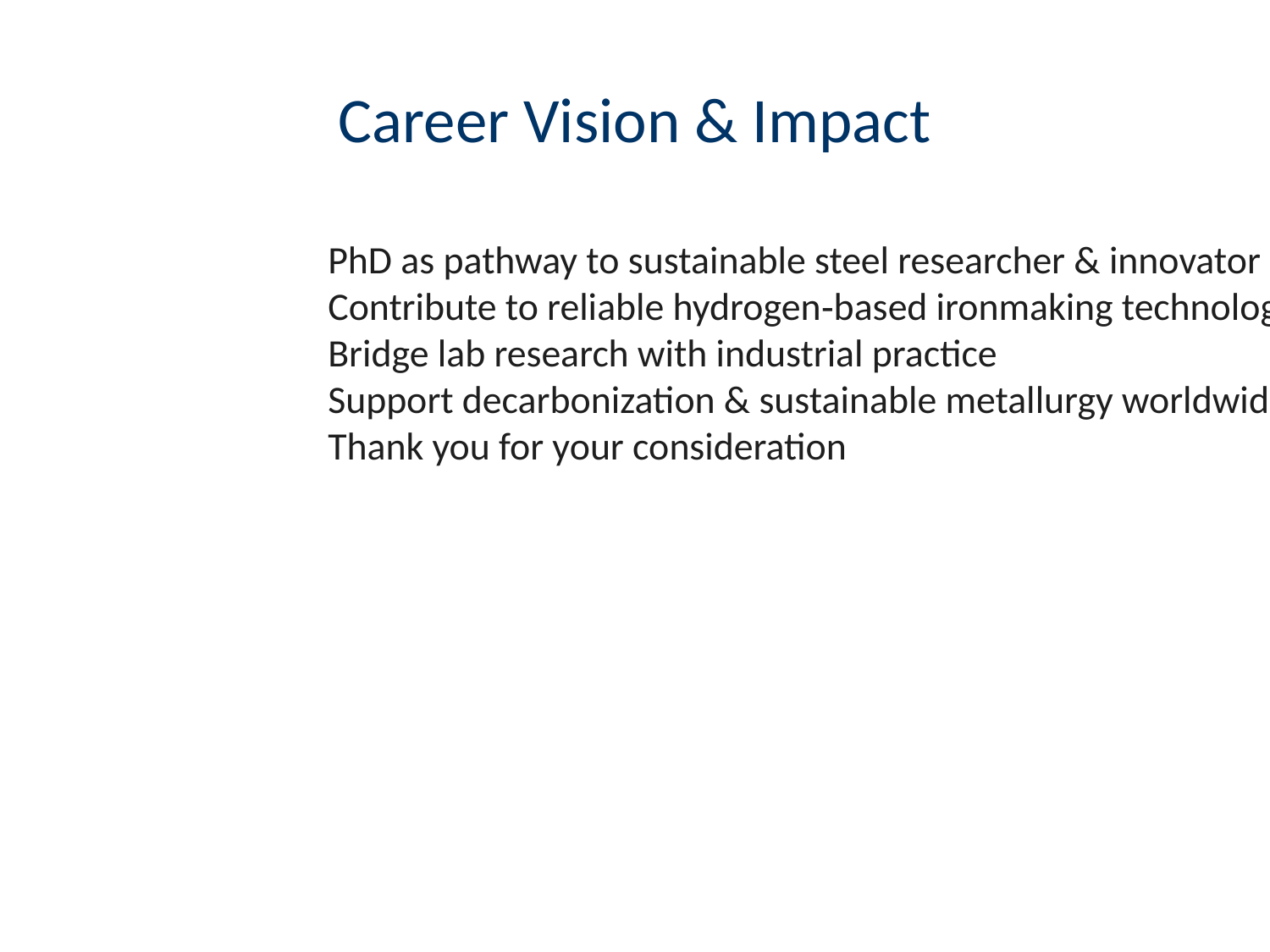

# Career Vision & Impact
PhD as pathway to sustainable steel researcher & innovator
Contribute to reliable hydrogen‑based ironmaking technologies
Bridge lab research with industrial practice
Support decarbonization & sustainable metallurgy worldwide
Thank you for your consideration